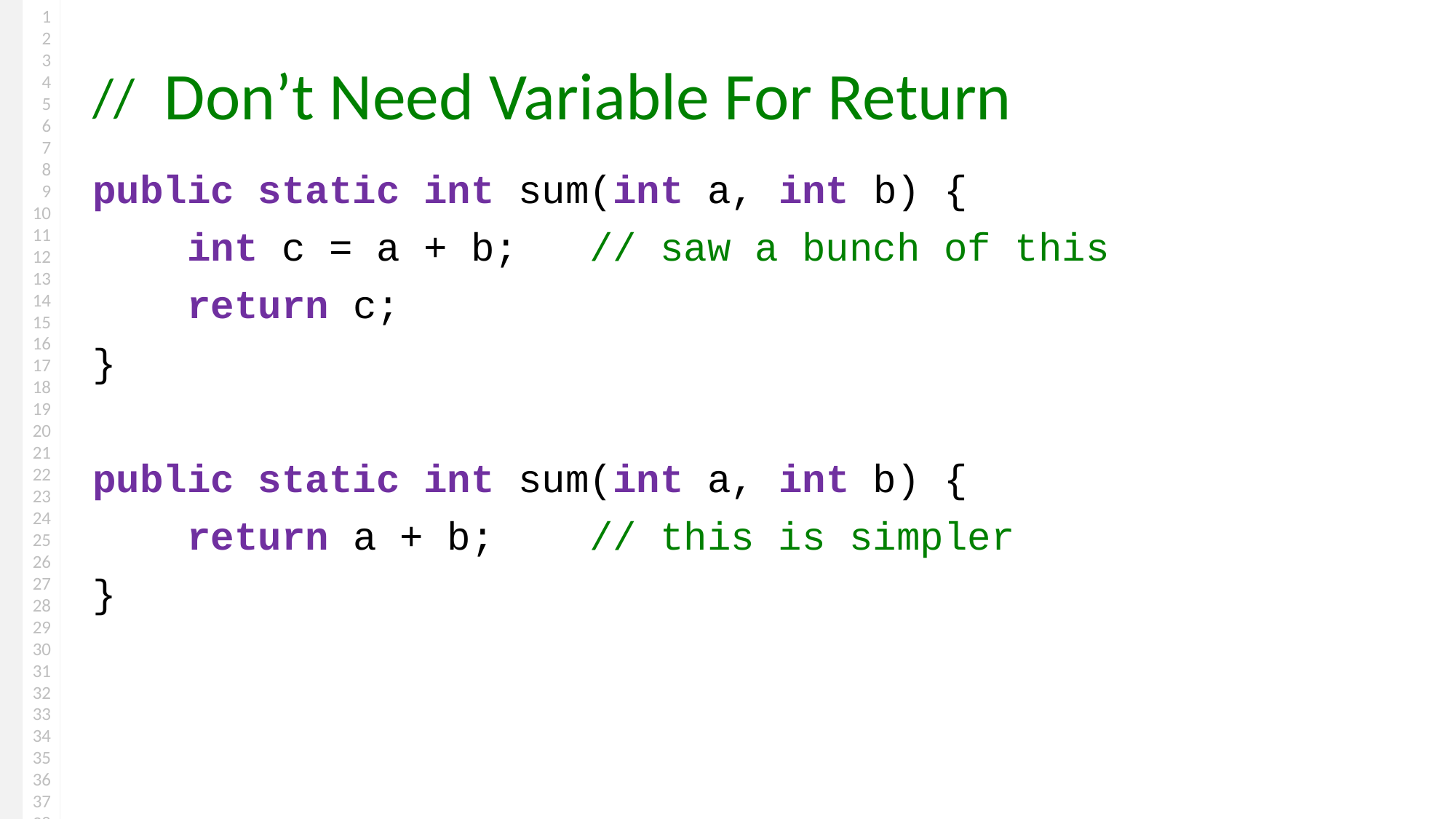

# Don’t Need Variable For Return
public static int sum(int a, int b) {
    int c = a + b;   // saw a bunch of this
    return c;
}

public static int sum(int a, int b) {
    return a + b;    // this is simpler
}